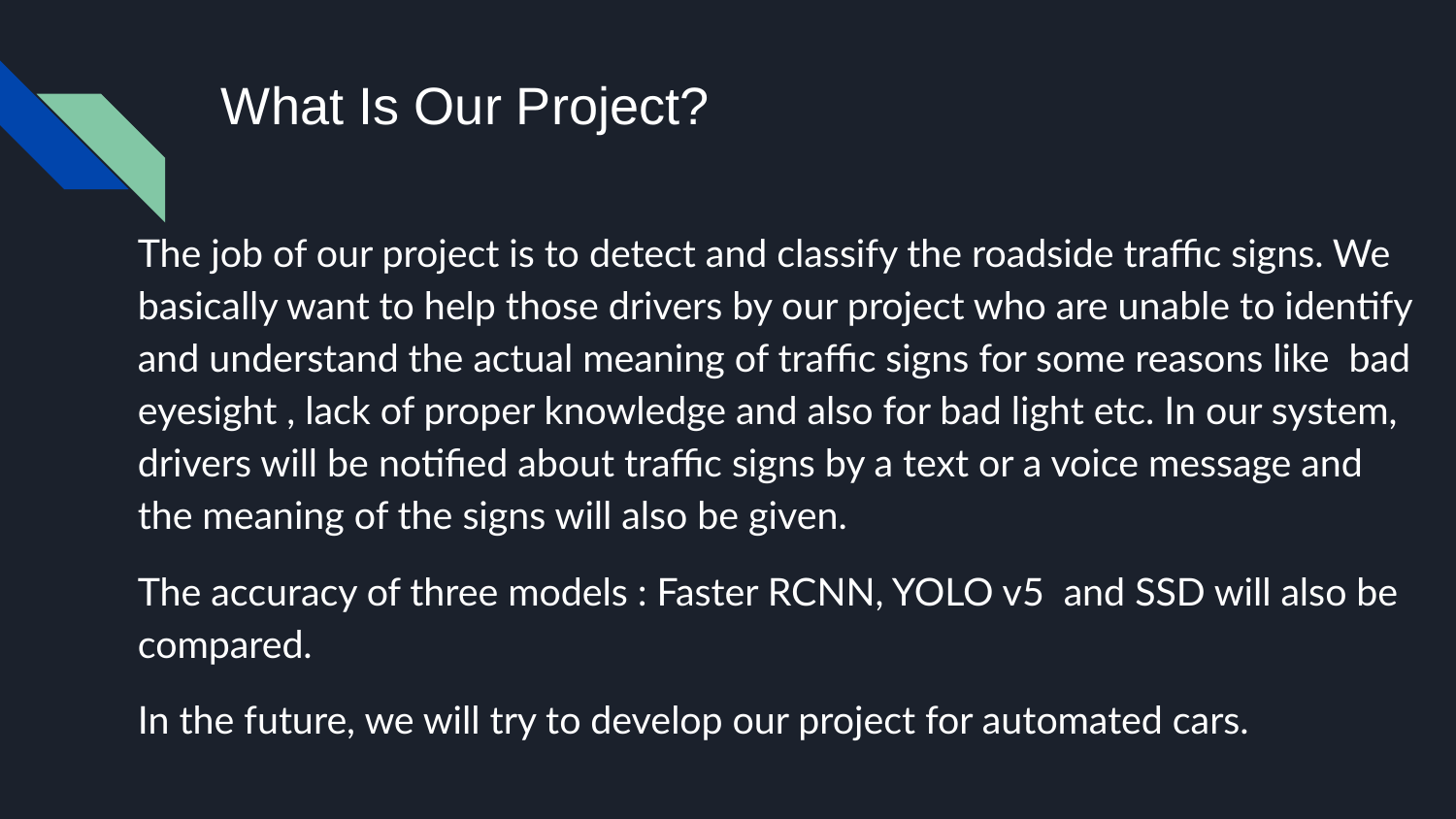

# What Is Our Project?
The job of our project is to detect and classify the roadside traffic signs. We basically want to help those drivers by our project who are unable to identify and understand the actual meaning of traffic signs for some reasons like  bad eyesight , lack of proper knowledge and also for bad light etc. In our system, drivers will be notified about traffic signs by a text or a voice message and the meaning of the signs will also be given.
The accuracy of three models : Faster RCNN, YOLO v5  and SSD will also be compared.
In the future, we will try to develop our project for automated cars.